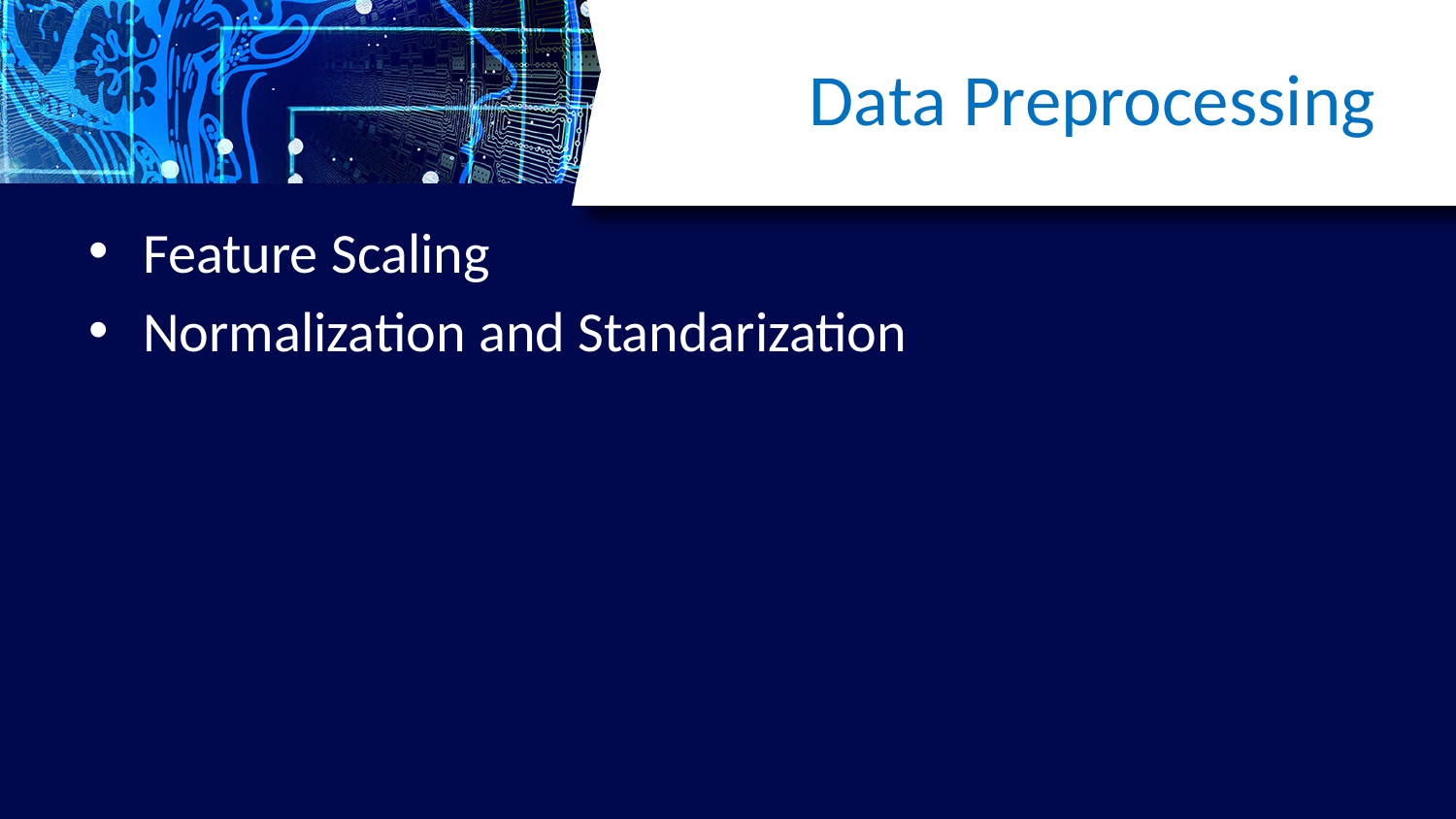

# Data Preprocessing
Feature Scaling
Normalization and Standarization